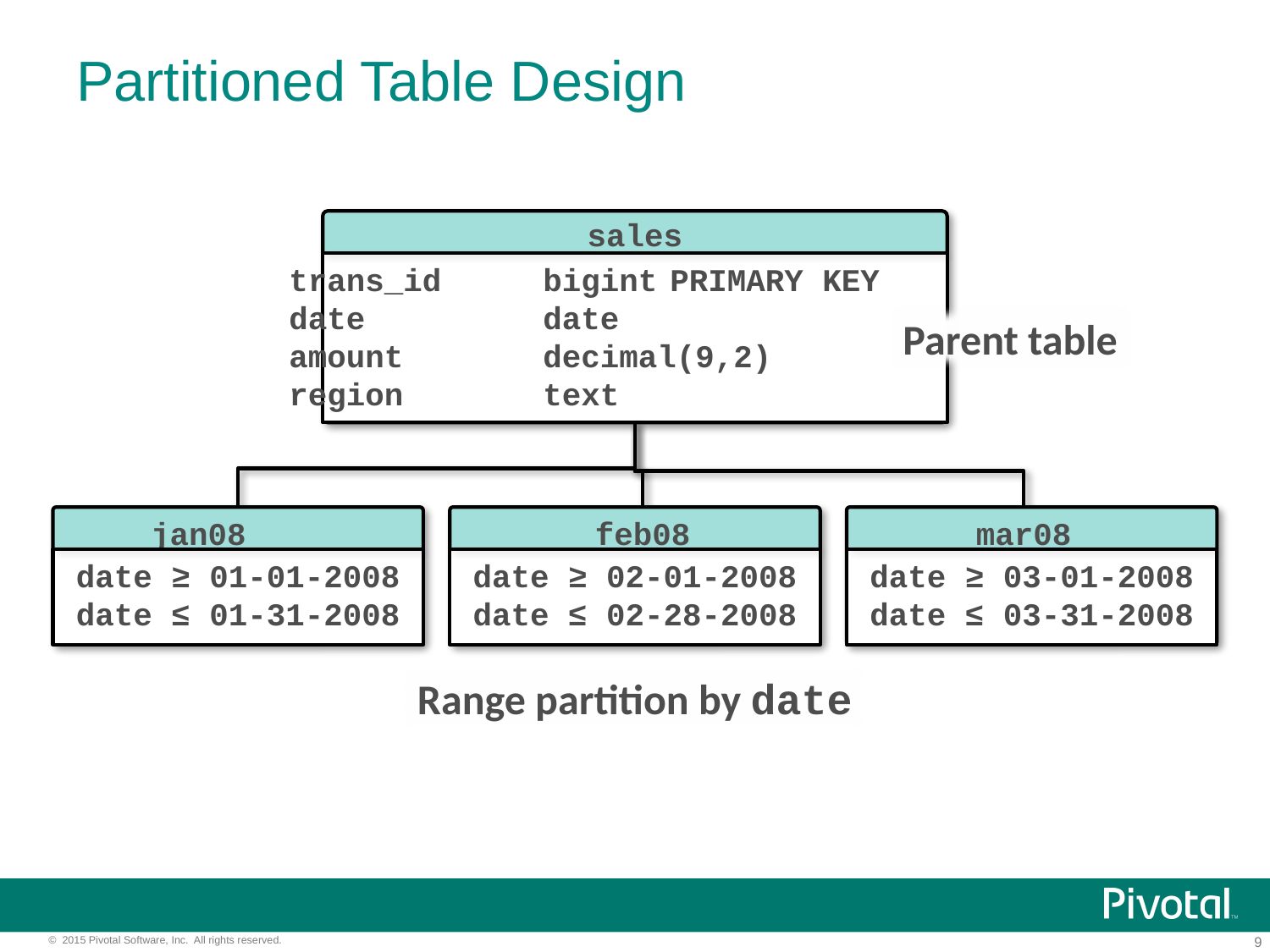

# Partitioned Table Design
sales

trans_id	bigint	PRIMARY KEY
date		date
amount		decimal(9,2)
region		text
Parent table

jan08

date ≥ 01-01-2008
date ≤ 01-31-2008

feb08

date ≥ 02-01-2008
date ≤ 02-28-2008

mar08

date ≥ 03-01-2008
date ≤ 03-31-2008
Range partition by date